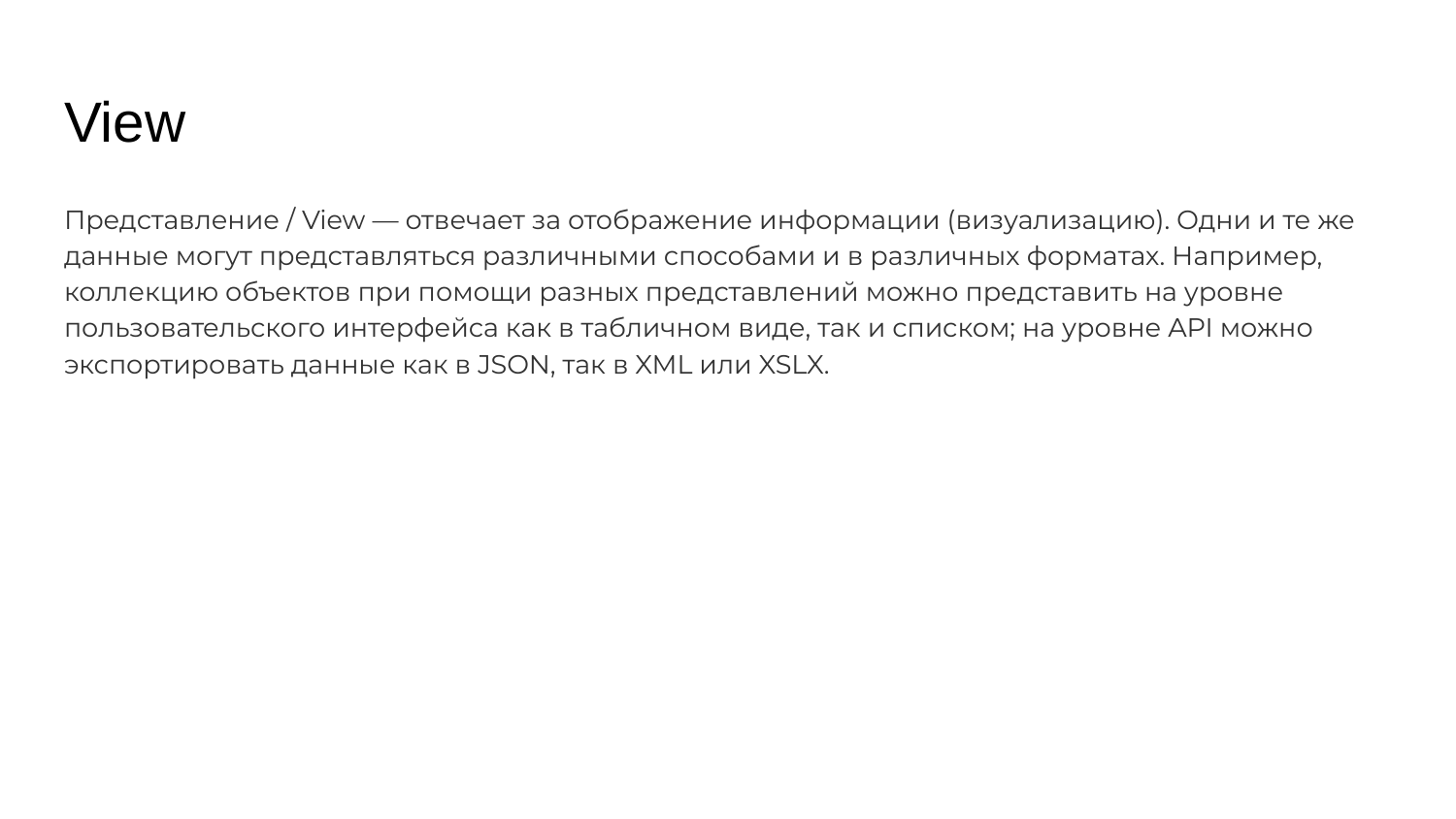

# View
Представление / View — отвечает за отображение информации (визуализацию). Одни и те же данные могут представляться различными способами и в различных форматах. Например, коллекцию объектов при помощи разных представлений можно представить на уровне пользовательского интерфейса как в табличном виде, так и списком; на уровне API можно экспортировать данные как в JSON, так в XML или XSLX.